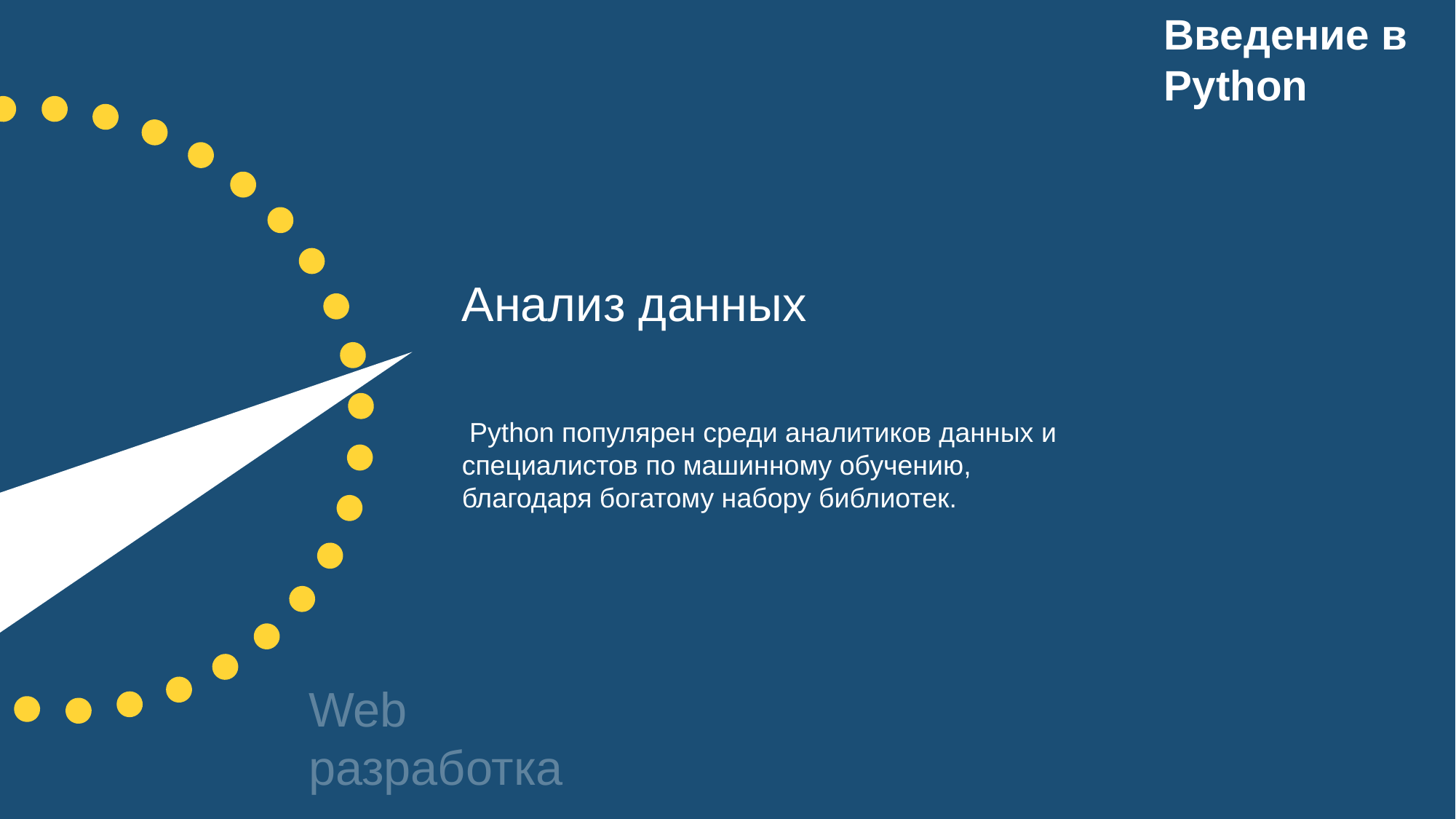

Искусственный интеллект
Автоматизация задач
Python является одним из основных языков программирования в области разработки и обучения нейронных сетей
Python применяется для создания скриптов и автоматизации рутиных задач
Введение в
Python

Анализ данных
 Python популярен среди аналитиков данных и специалистов по машинному обучению, благодаря богатому набору библиотек.
Web
разработка
Python широко используется для создания веб-приложений и веб-сайтов, благодаря простому и понятному синтаксису.